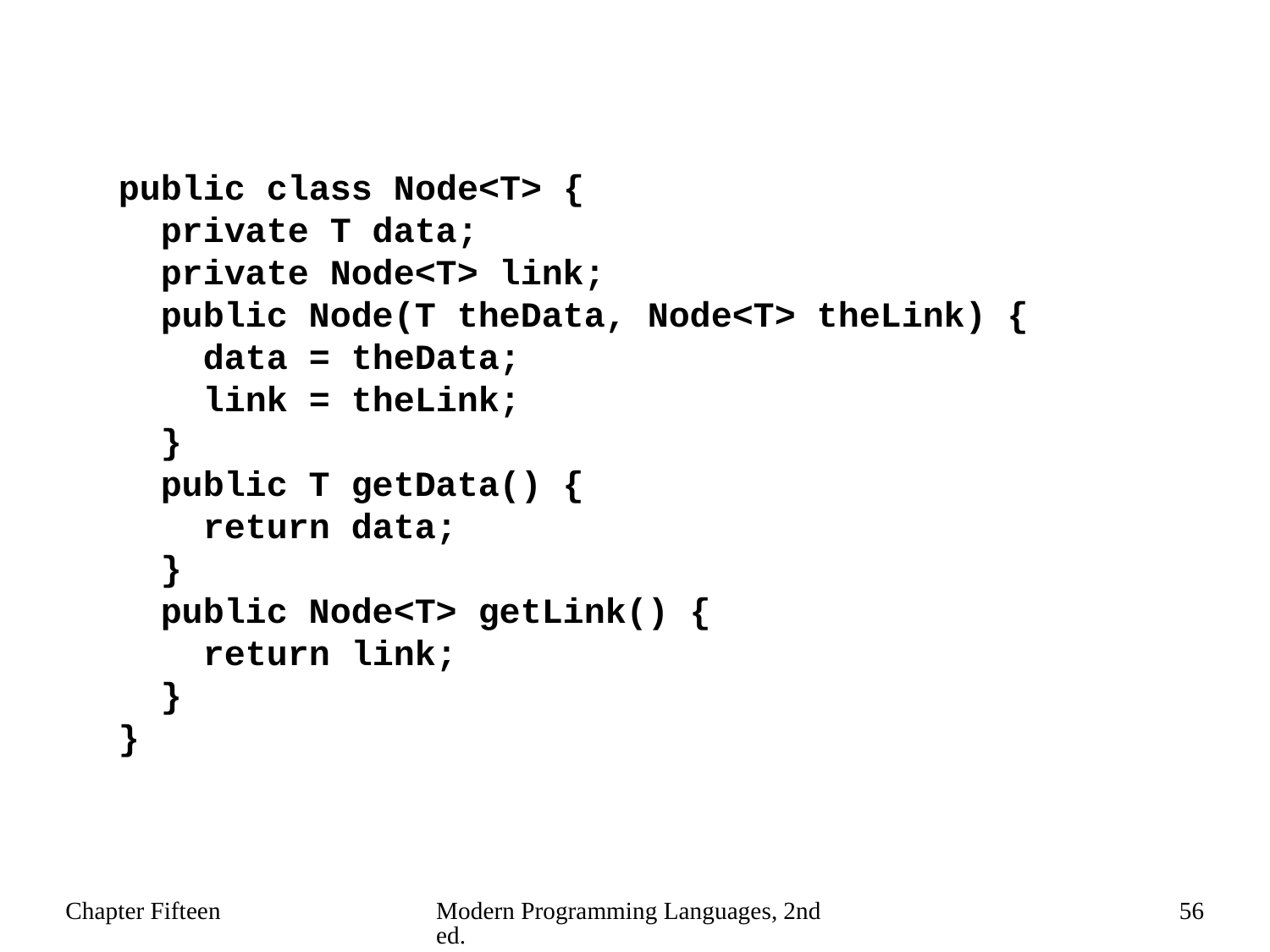

public class Node<T> {
  private T data;
  private Node<T> link;
  public Node(T theData, Node<T> theLink) {
    data = theData;
    link = theLink;
  }
  public T getData() {
    return data;
  }
  public Node<T> getLink() {
    return link;
  }
}
Chapter Fifteen
Modern Programming Languages, 2nd ed.
56